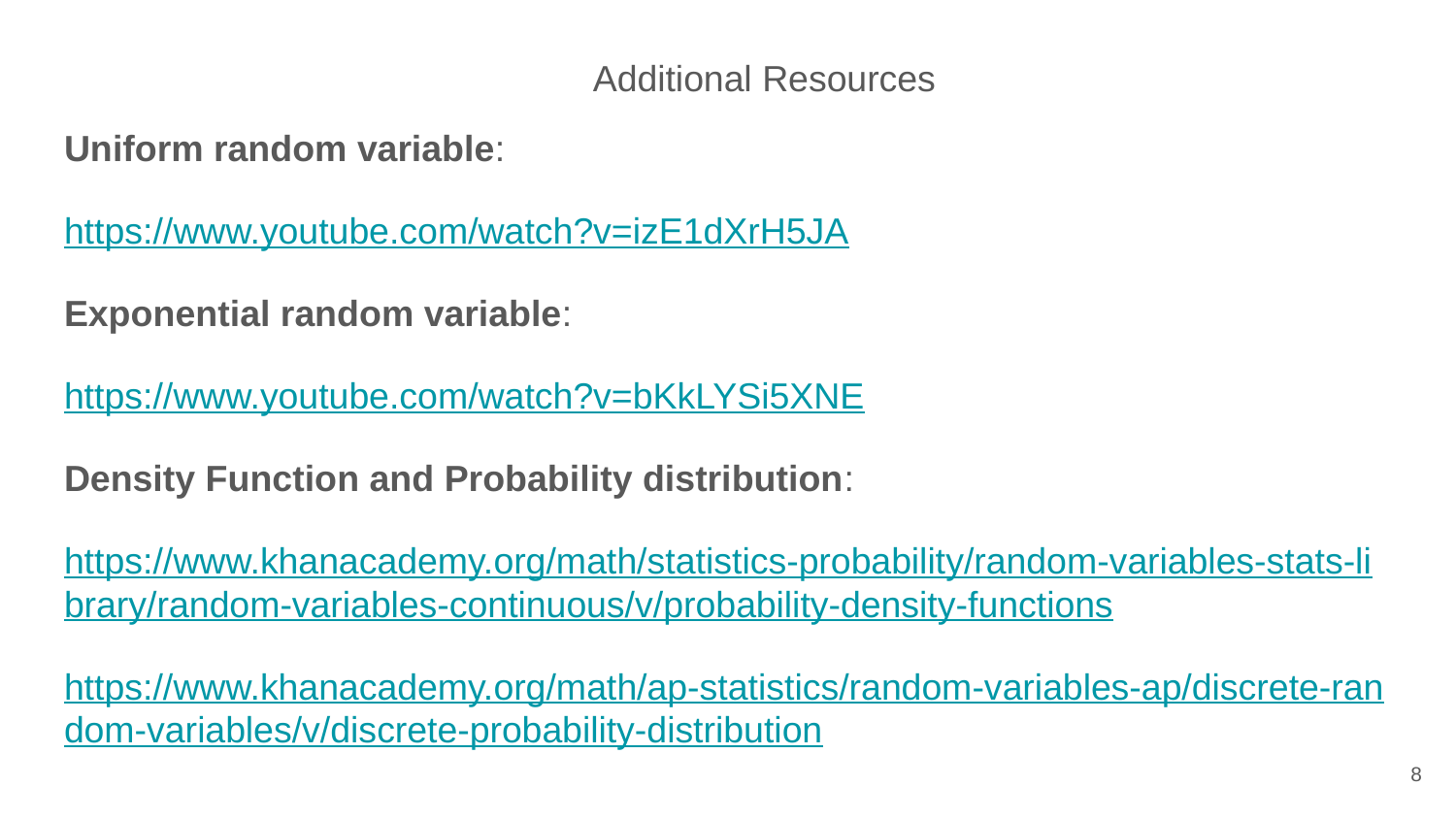

# Additional Resources
Uniform random variable:
https://www.youtube.com/watch?v=izE1dXrH5JA
Exponential random variable:
https://www.youtube.com/watch?v=bKkLYSi5XNE
Density Function and Probability distribution:
https://www.khanacademy.org/math/statistics-probability/random-variables-stats-library/random-variables-continuous/v/probability-density-functions
https://www.khanacademy.org/math/ap-statistics/random-variables-ap/discrete-random-variables/v/discrete-probability-distribution

8